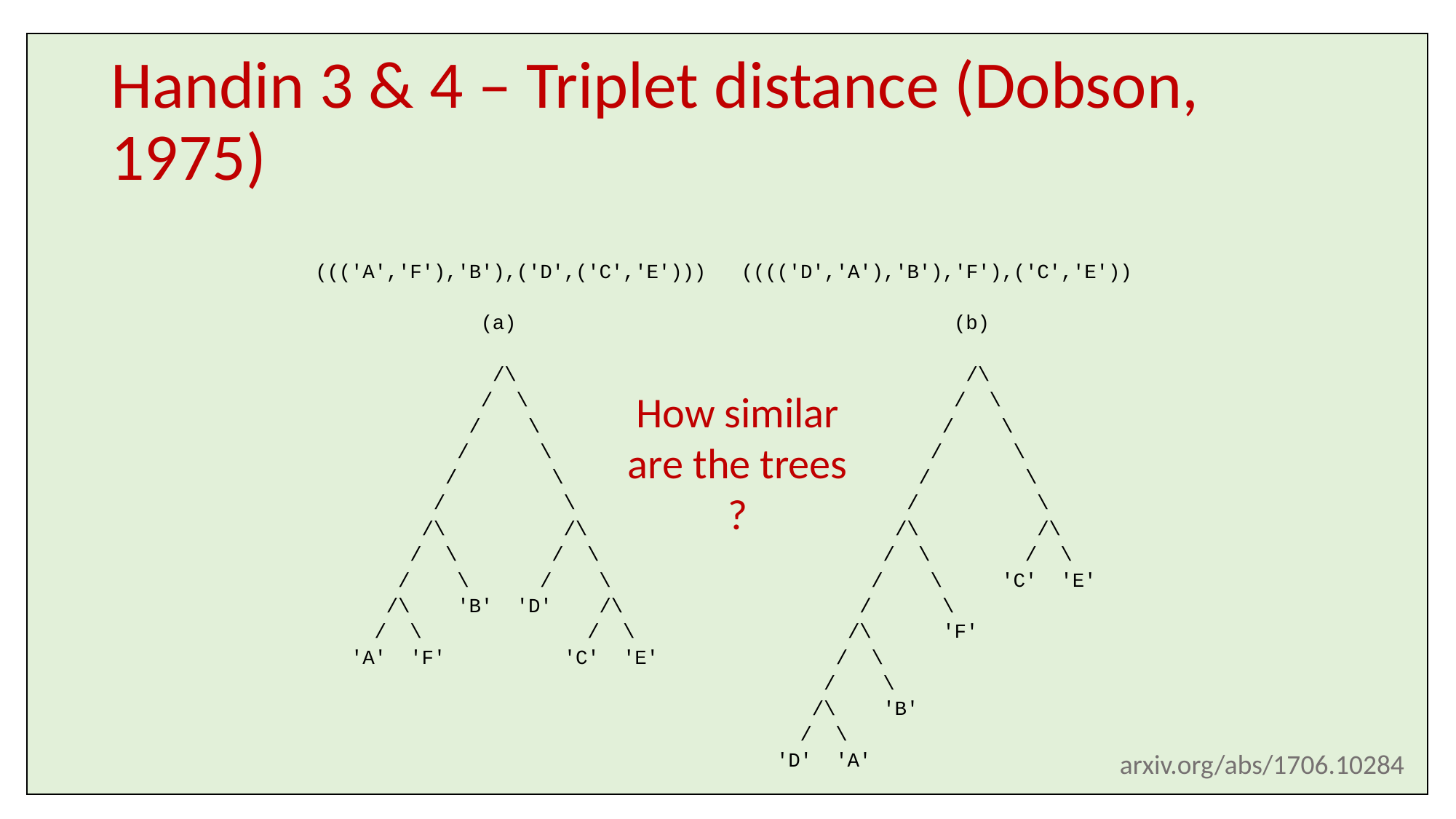

# Handin 3 & 4 – Triplet distance (Dobson, 1975)
((('A','F'),'B'),('D',('C','E')))   (((('D','A'),'B'),'F'),('C','E'))

              (a)                                     (b)

               /\                                      /\
              /  \                                    /  \
             /    \                                  /    \
            /      \                                /      \
           /        \                              /        \
          /          \                            /          \
         /\          /\                          /\          /\
        /  \        /  \                        /  \        /  \
       /    \      /    \                      /    \     'C'  'E'
      /\    'B'  'D'    /\                    /      \
     /  \              /  \                  /\      'F'
   'A'  'F'          'C'  'E'               /  \
                                           /    \
                                          /\    'B'
                                         /  \
                                       'D'  'A'
How similar are the trees ?
arxiv.org/abs/1706.10284